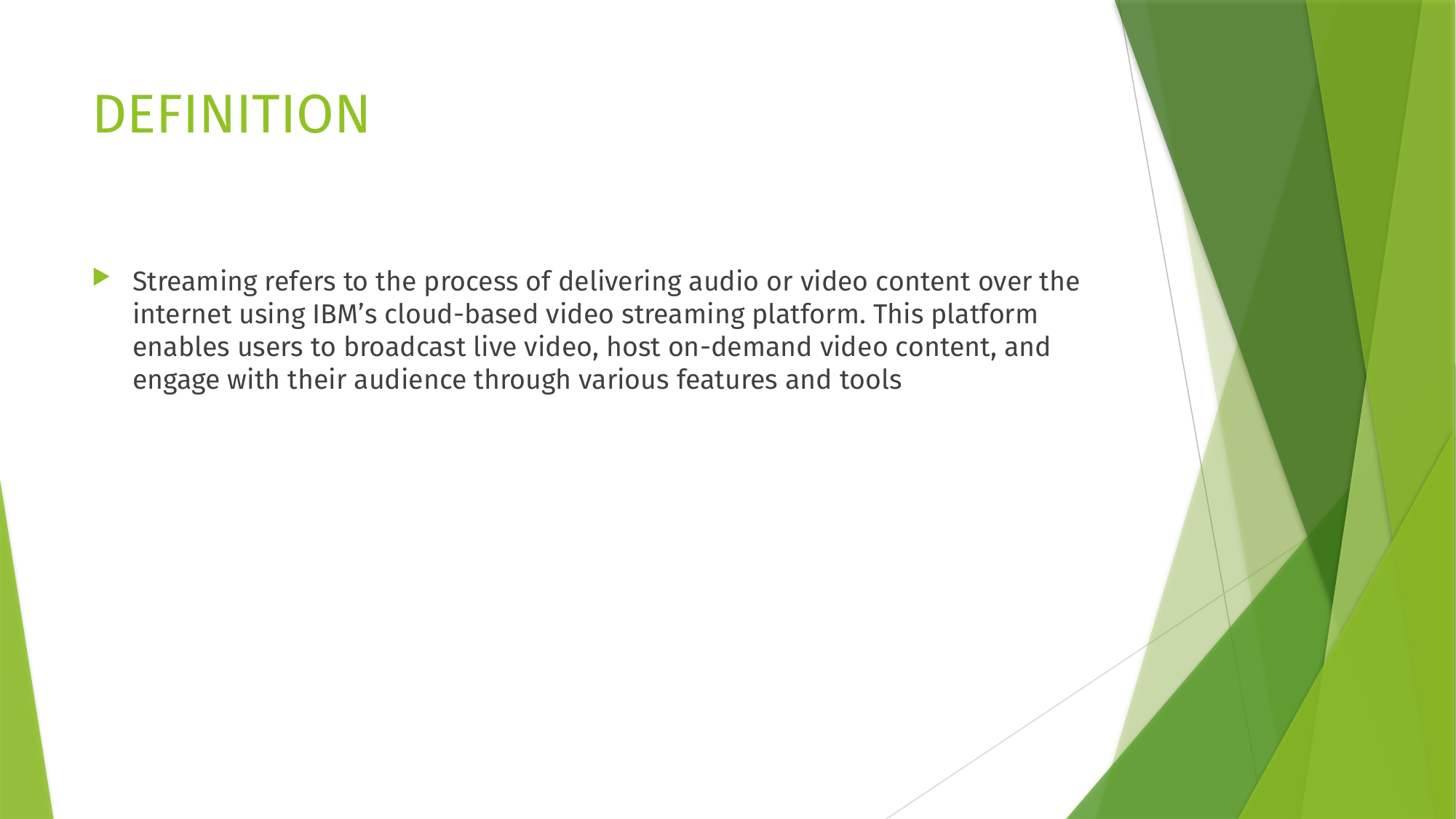

# DEFINITION
Streaming refers to the process of delivering audio or video content over the internet using IBM’s cloud-based video streaming platform. This platform enables users to broadcast live video, host on-demand video content, and engage with their audience through various features and tools